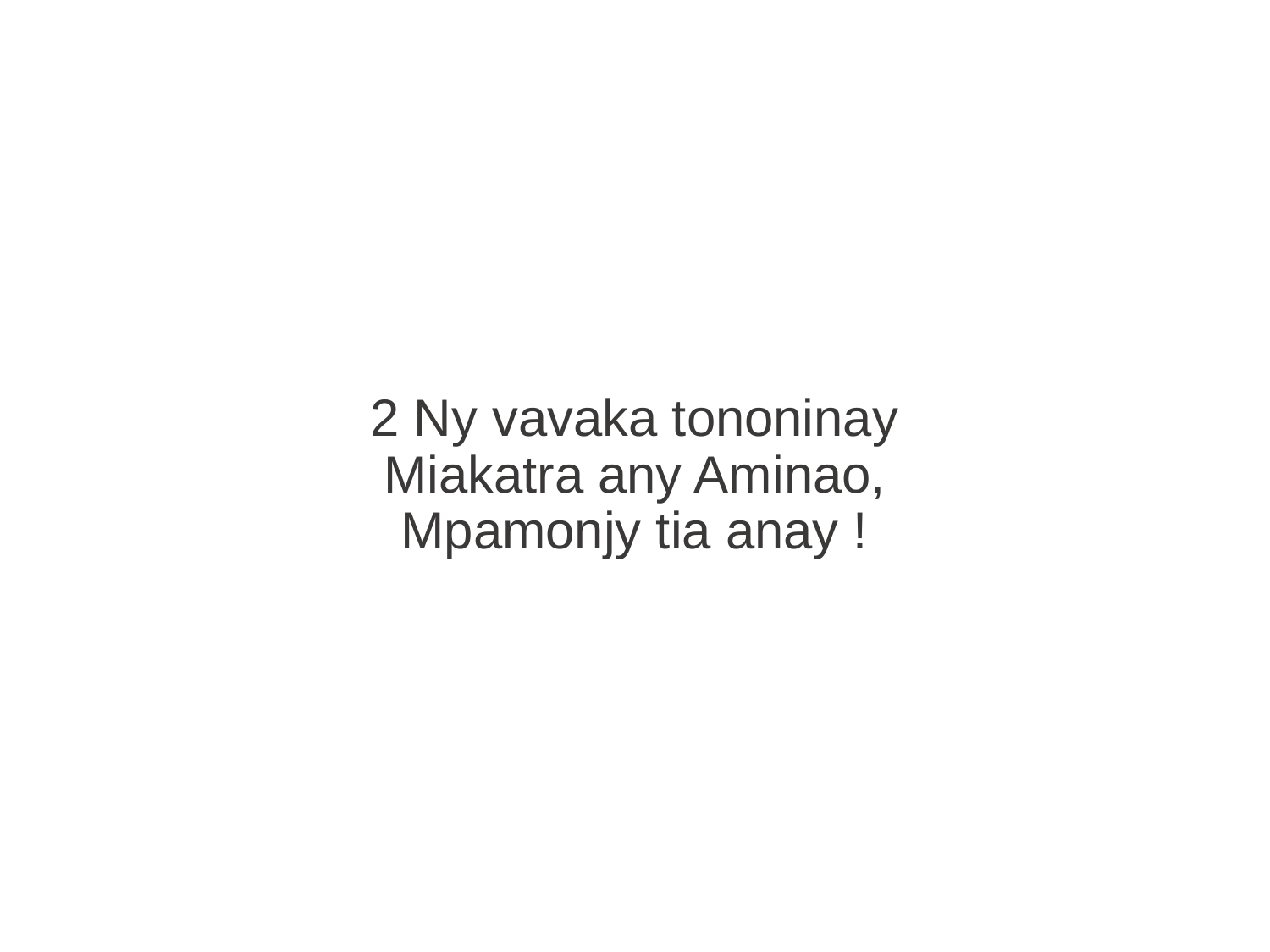

2 Ny vavaka tononinay
Miakatra any Aminao,
Mpamonjy tia anay !